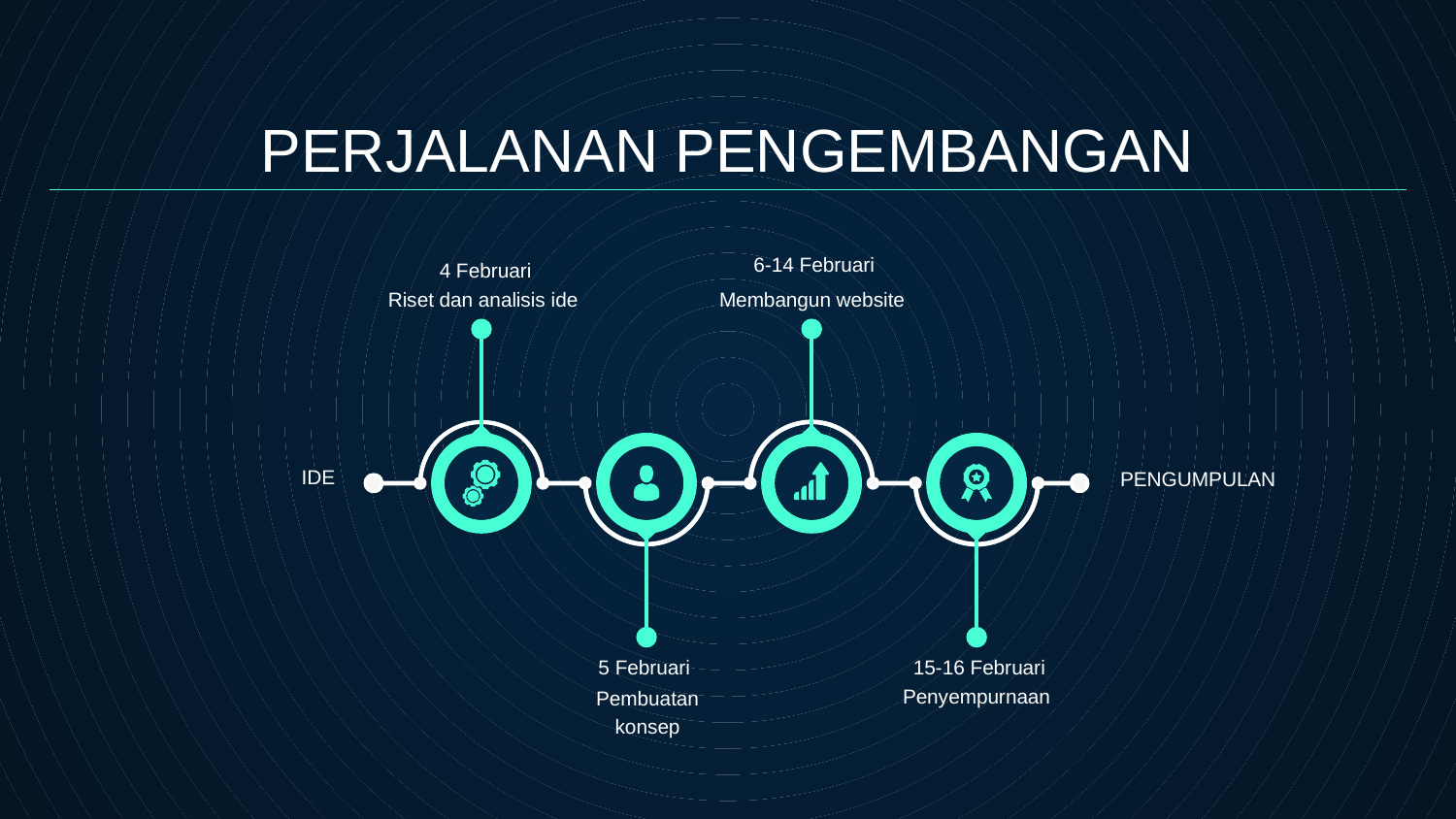

# PERJALANAN PENGEMBANGAN
6-14 Februari
4 Februari
Riset dan analisis ide
Membangun website

IDE
PENGUMPULAN

5 Februari
15-16 Februari
Penyempurnaan
Pembuatan konsep